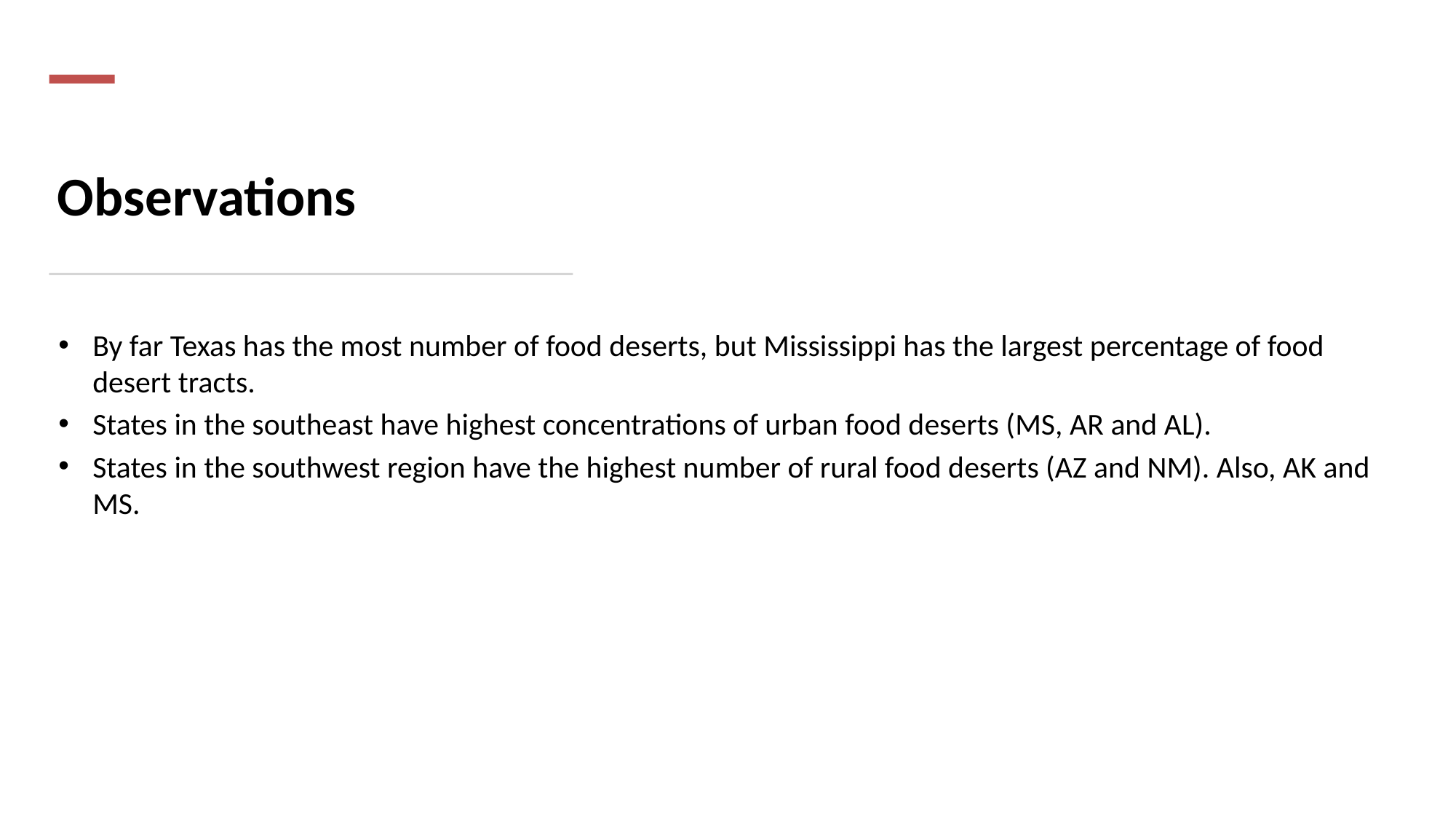

# Observations

By far Texas has the most number of food deserts, but Mississippi has the largest percentage of food desert tracts.
States in the southeast have highest concentrations of urban food deserts (MS, AR and AL).
States in the southwest region have the highest number of rural food deserts (AZ and NM). Also, AK and MS.